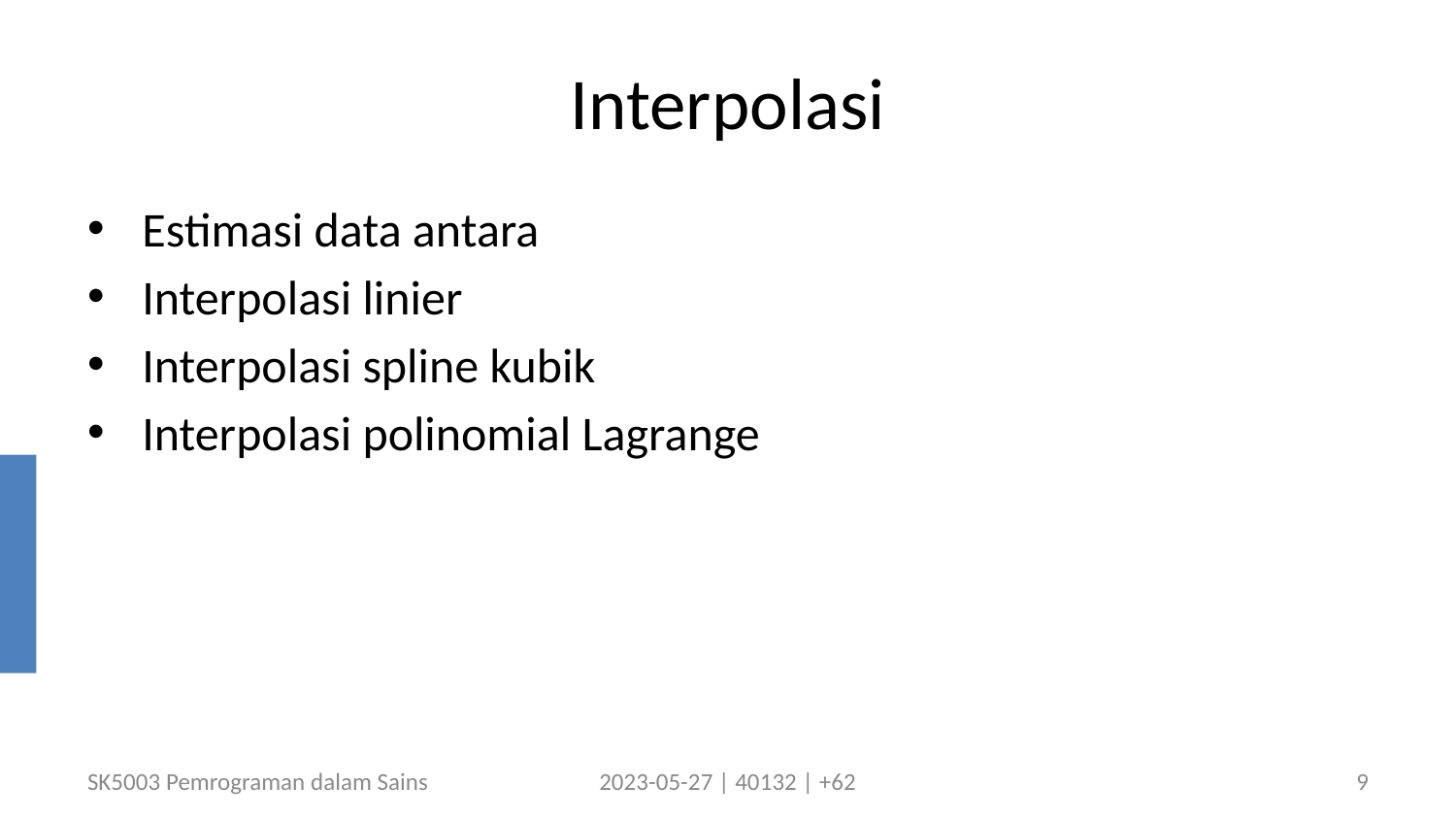

# Interpolasi
Estimasi data antara
Interpolasi linier
Interpolasi spline kubik
Interpolasi polinomial Lagrange
SK5003 Pemrograman dalam Sains
2023-05-27 | 40132 | +62
9